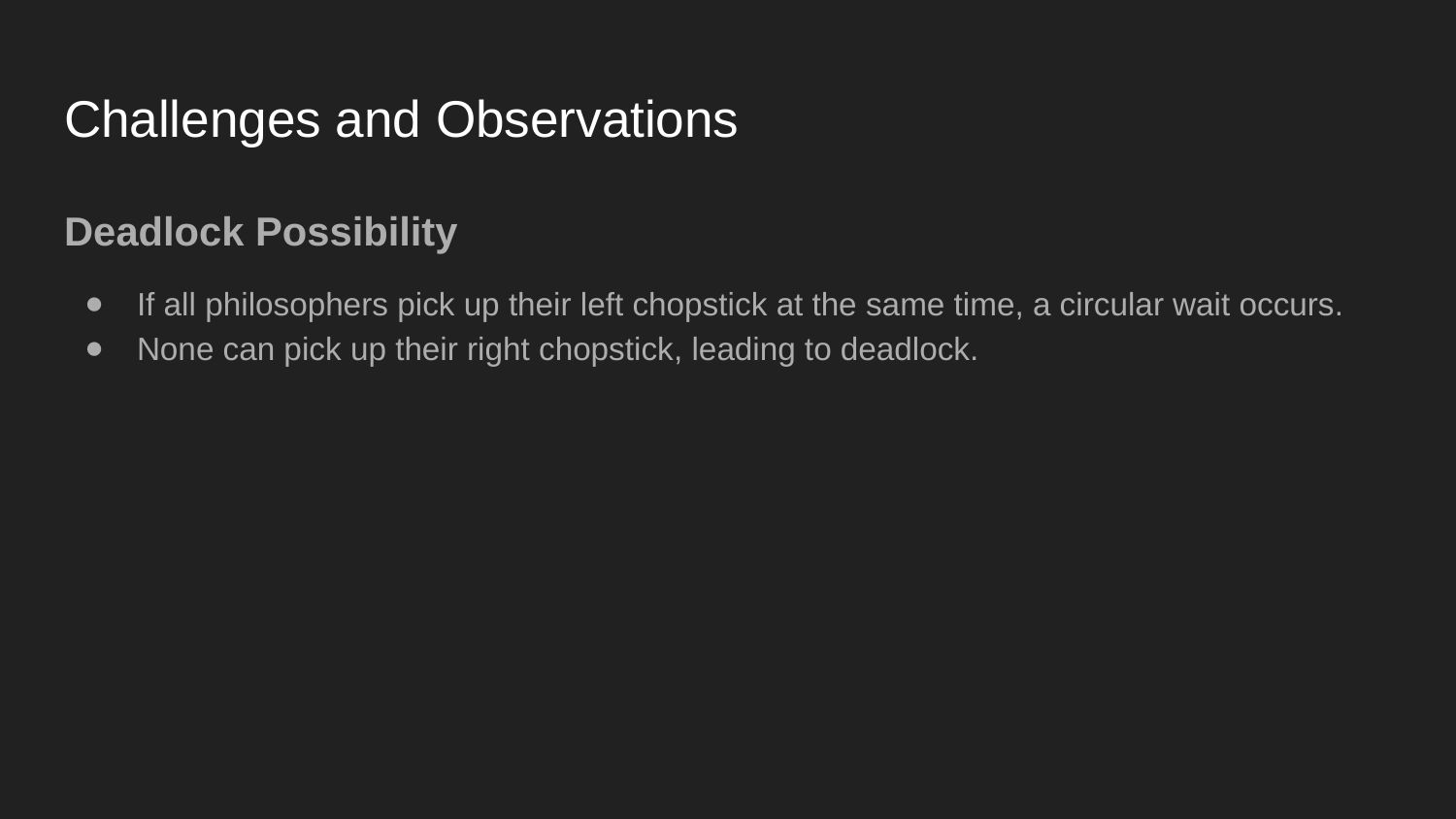

# Challenges and Observations
Deadlock Possibility
If all philosophers pick up their left chopstick at the same time, a circular wait occurs.
None can pick up their right chopstick, leading to deadlock.